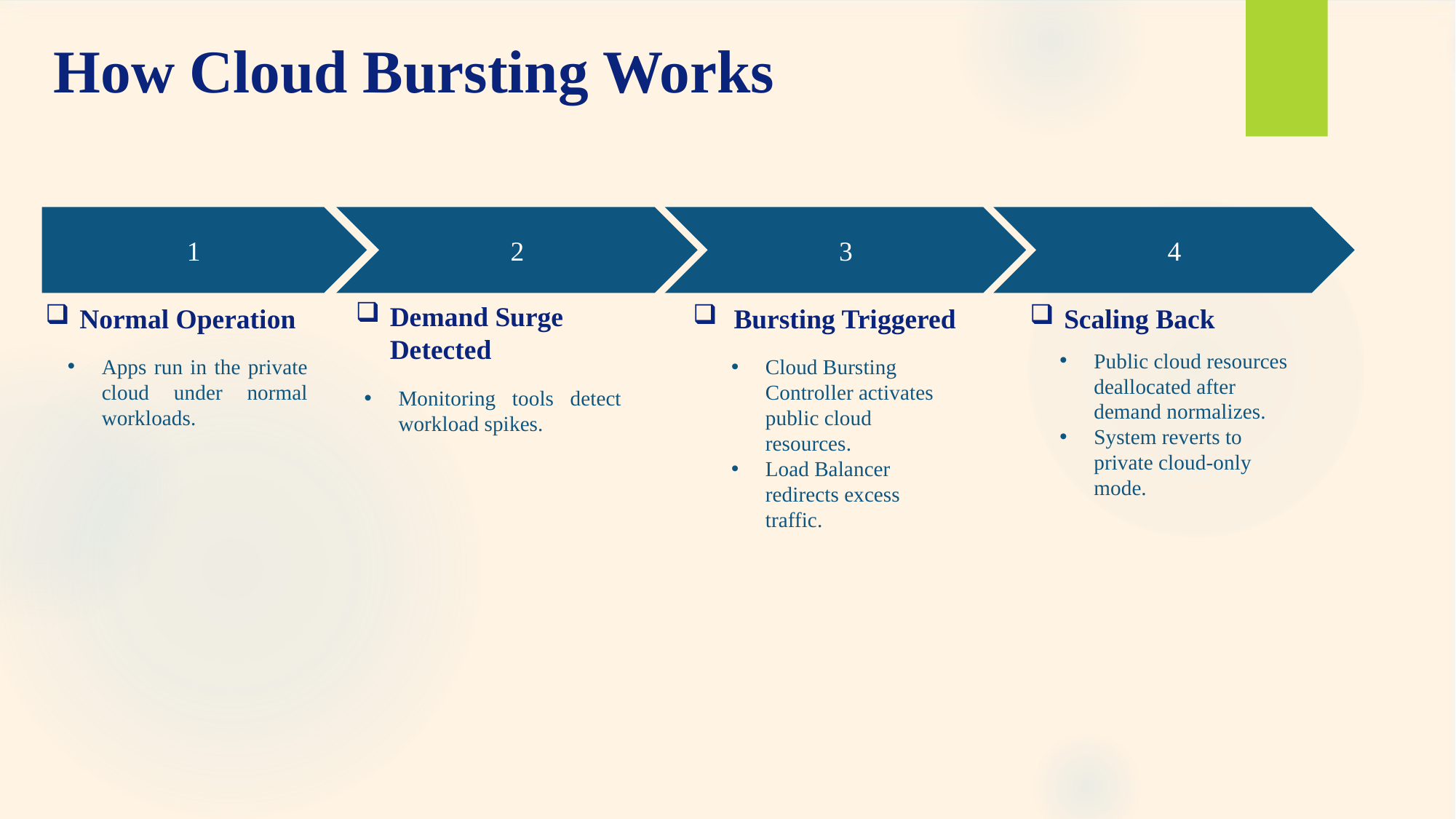

# How Cloud Bursting Works
1
2
3
4
Demand Surge Detected
Normal Operation
 Bursting Triggered
Scaling Back

Public cloud resources deallocated after demand normalizes.
System reverts to private cloud-only mode.

Cloud Bursting Controller activates public cloud resources.
Load Balancer redirects excess traffic.
Apps run in the private cloud under normal workloads.
Monitoring tools detect workload spikes.